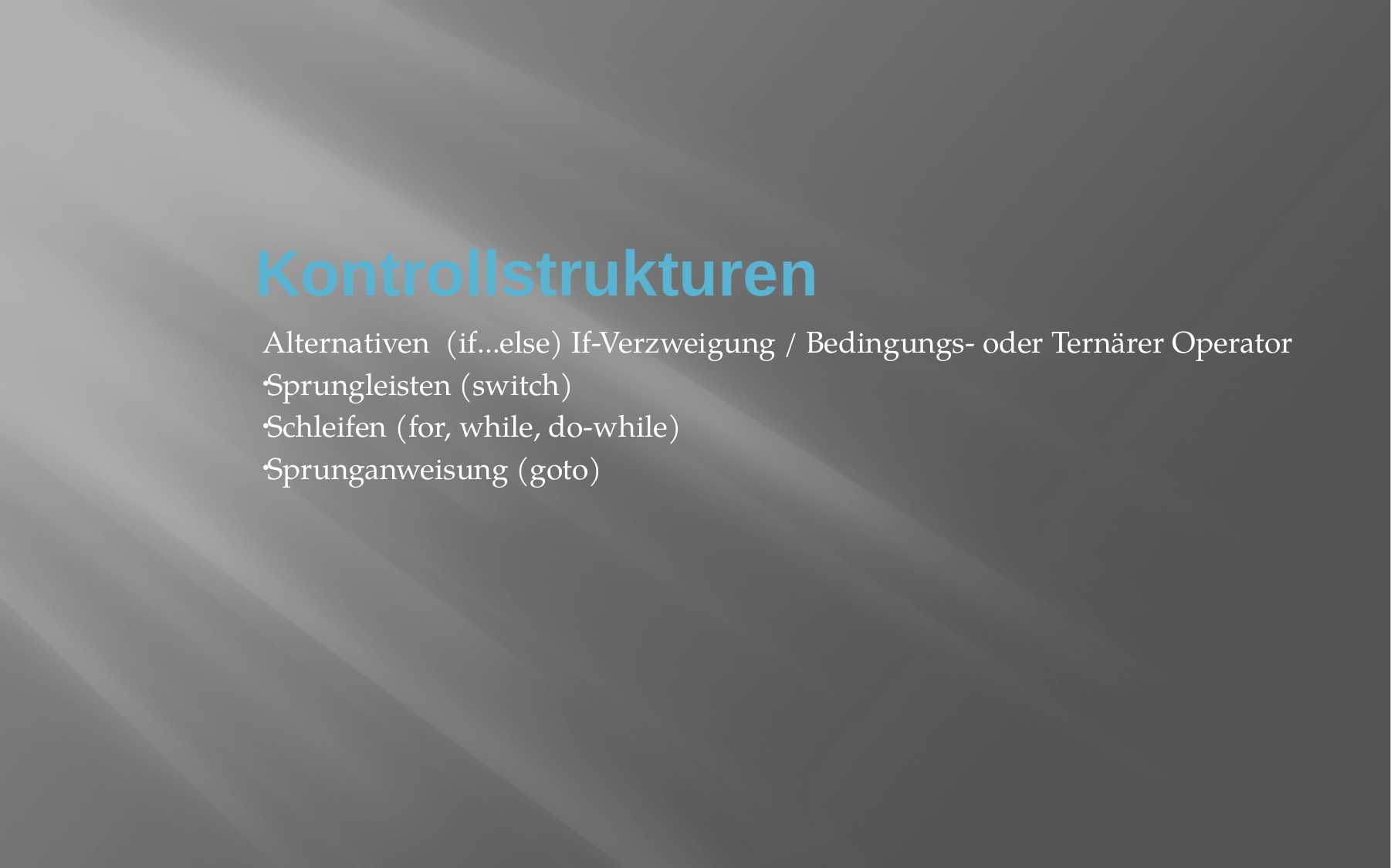

# Kontrollstrukturen
Alternativen  (if...else) If-Verzweigung / Bedingungs- oder Ternärer Operator
Sprungleisten (switch)
Schleifen (for, while, do-while)
Sprunganweisung (goto)